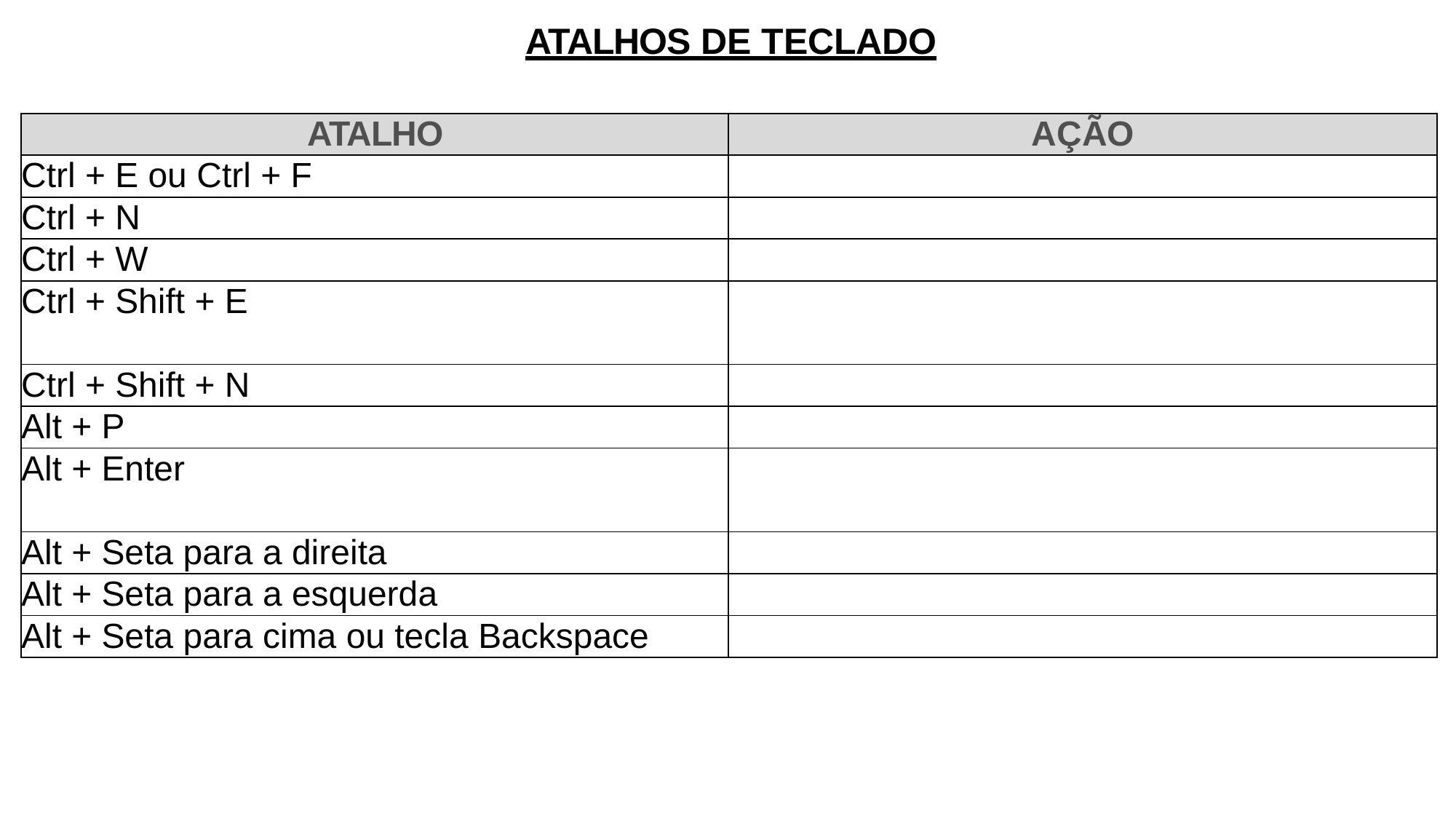

# ATALHOS DE TECLADO
| ATALHO | AÇÃO |
| --- | --- |
| Ctrl + E ou Ctrl + F |  |
| Ctrl + N |  |
| Ctrl + W |  |
| Ctrl + Shift + E |  |
| Ctrl + Shift + N |  |
| Alt + P |  |
| Alt + Enter |  |
| Alt + Seta para a direita |  |
| Alt + Seta para a esquerda |  |
| Alt + Seta para cima ou tecla Backspace |  |